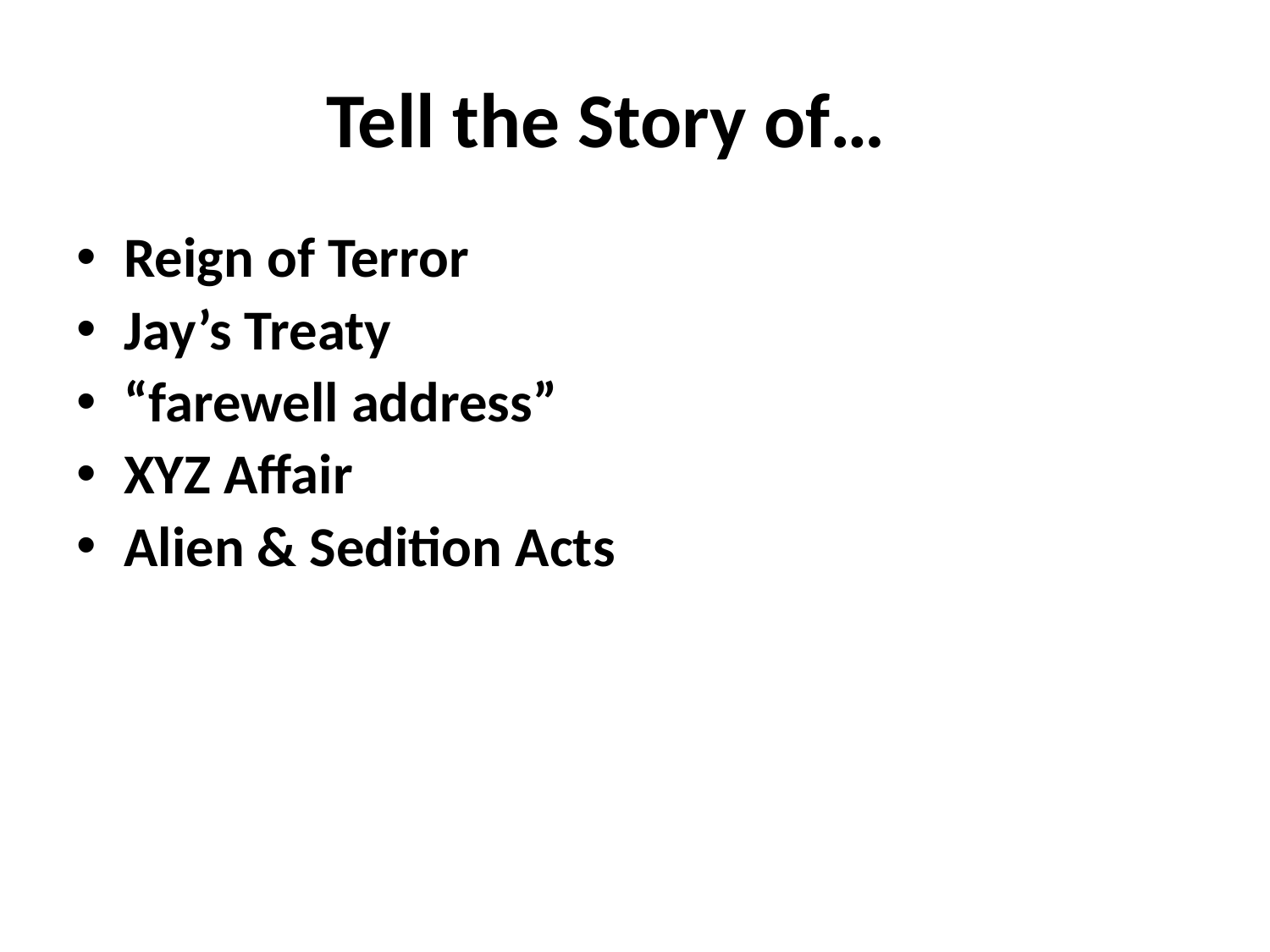

# Tell the Story of…
Reign of Terror
Jay’s Treaty
“farewell address”
XYZ Affair
Alien & Sedition Acts